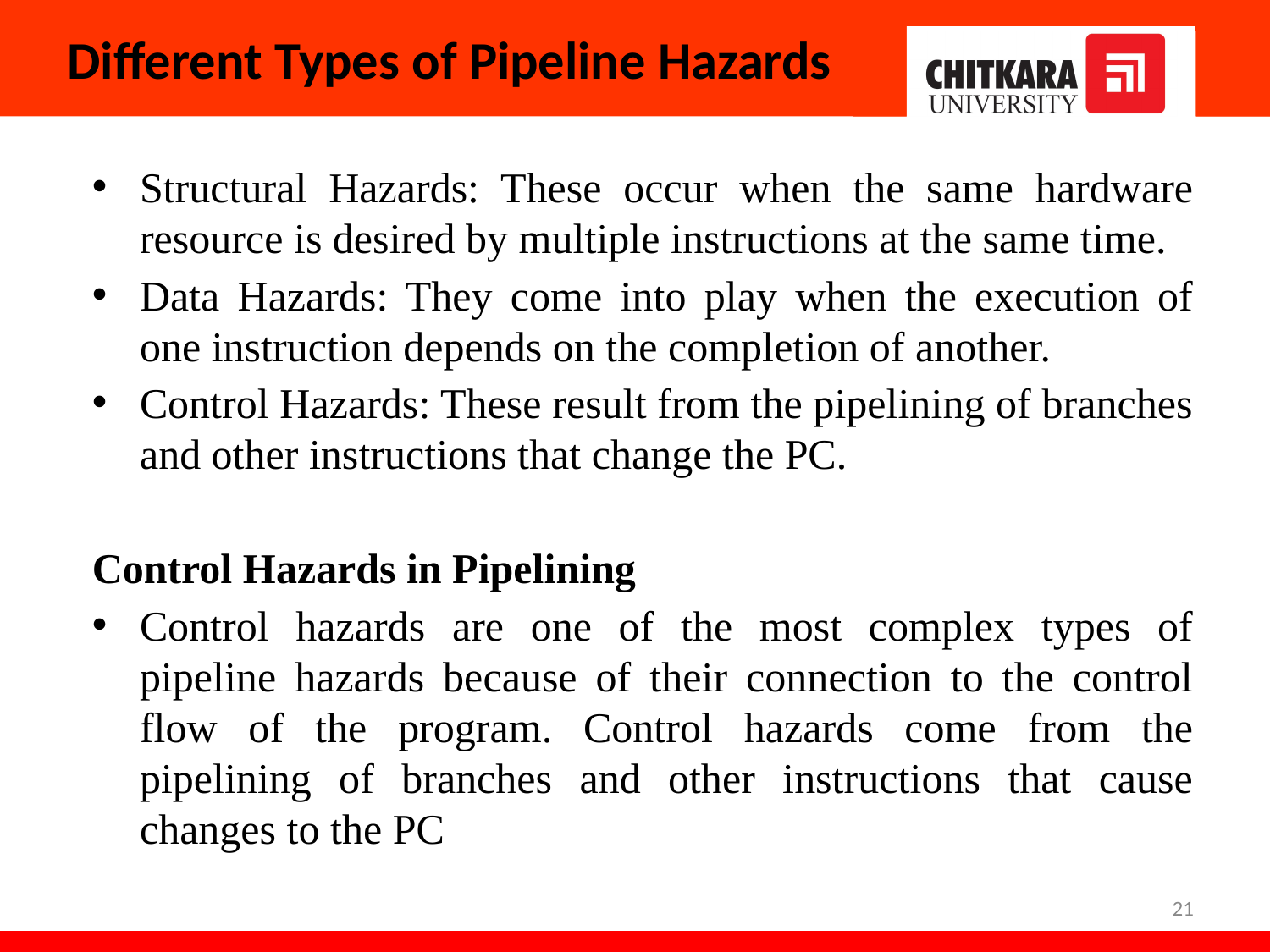

# Different Types of Pipeline Hazards

Structural Hazards: These occur when the same hardware resource is desired by multiple instructions at the same time.
Data Hazards: They come into play when the execution of one instruction depends on the completion of another.
Control Hazards: These result from the pipelining of branches and other instructions that change the PC.

Control Hazards in Pipelining
Control hazards are one of the most complex types of pipeline hazards because of their connection to the control flow of the program. Control hazards come from the pipelining of branches and other instructions that cause changes to the PC

21